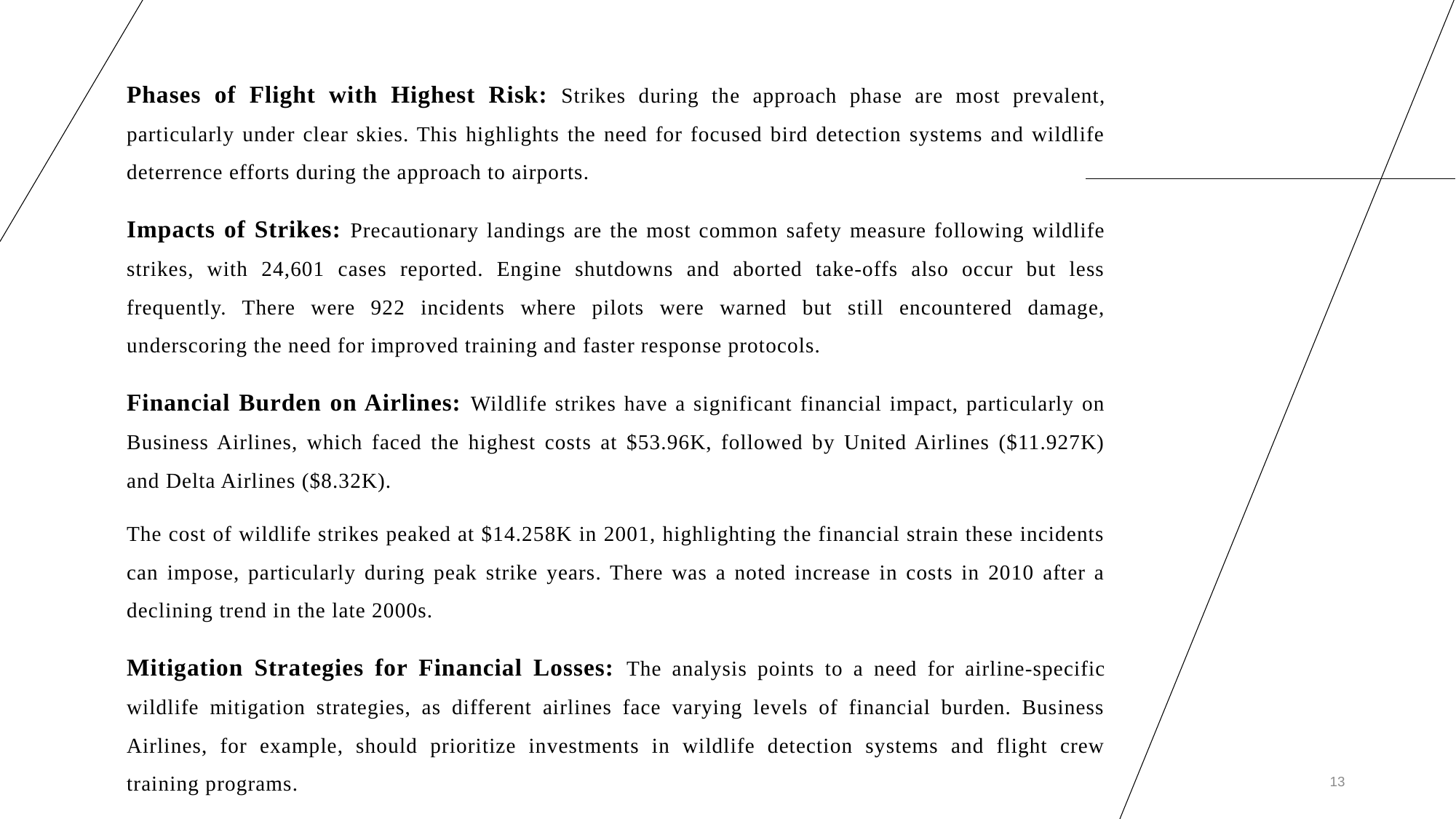

#
Phases of Flight with Highest Risk: Strikes during the approach phase are most prevalent, particularly under clear skies. This highlights the need for focused bird detection systems and wildlife deterrence efforts during the approach to airports.
Impacts of Strikes: Precautionary landings are the most common safety measure following wildlife strikes, with 24,601 cases reported. Engine shutdowns and aborted take-offs also occur but less frequently. There were 922 incidents where pilots were warned but still encountered damage, underscoring the need for improved training and faster response protocols.
Financial Burden on Airlines: Wildlife strikes have a significant financial impact, particularly on Business Airlines, which faced the highest costs at $53.96K, followed by United Airlines ($11.927K) and Delta Airlines ($8.32K).
The cost of wildlife strikes peaked at $14.258K in 2001, highlighting the financial strain these incidents can impose, particularly during peak strike years. There was a noted increase in costs in 2010 after a declining trend in the late 2000s.
Mitigation Strategies for Financial Losses: The analysis points to a need for airline-specific wildlife mitigation strategies, as different airlines face varying levels of financial burden. Business Airlines, for example, should prioritize investments in wildlife detection systems and flight crew training programs.
13